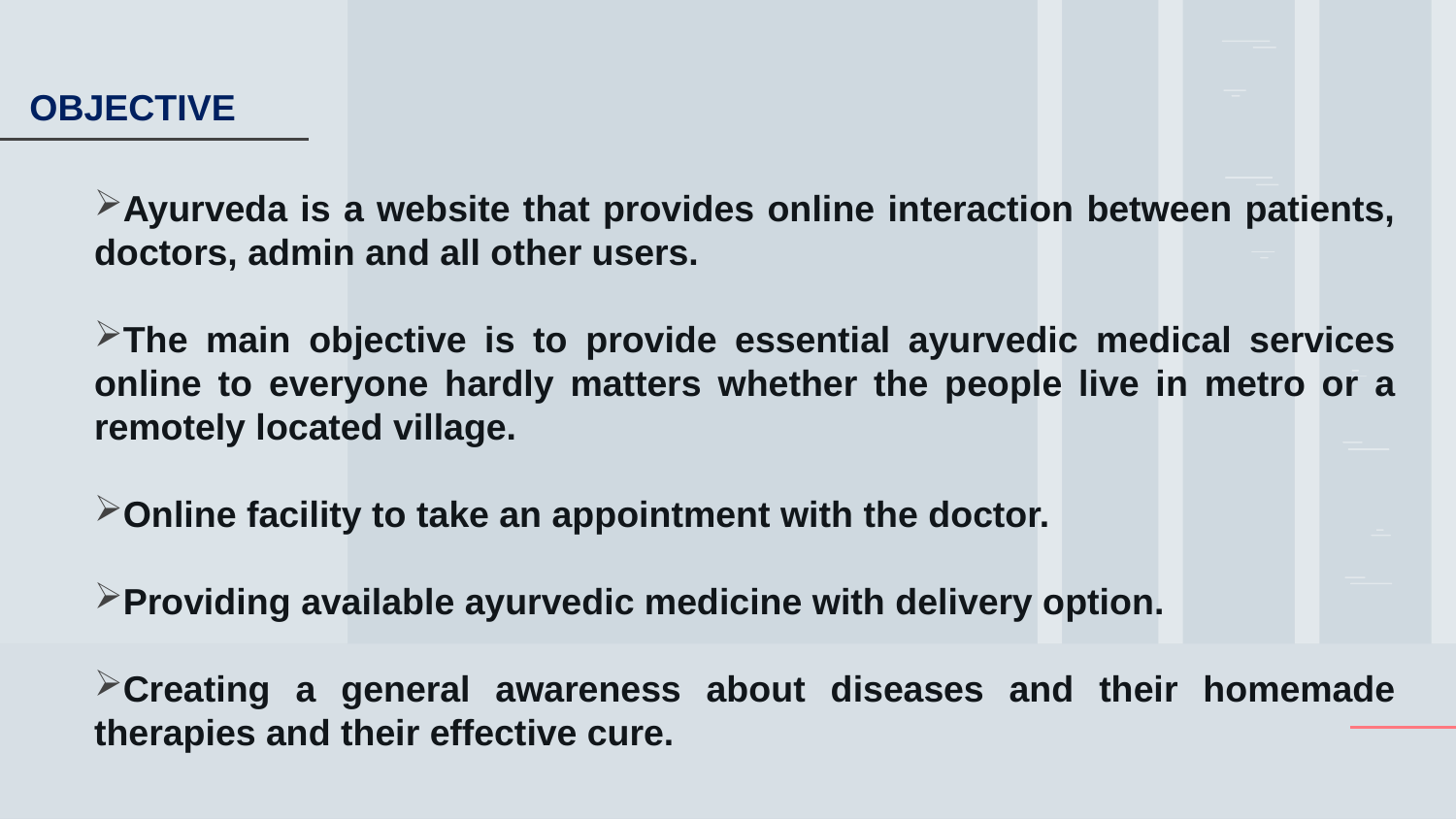

# OBJECTIVE
Ayurveda is a website that provides online interaction between patients, doctors, admin and all other users.

The main objective is to provide essential ayurvedic medical services online to everyone hardly matters whether the people live in metro or a remotely located village.

Online facility to take an appointment with the doctor.

Providing available ayurvedic medicine with delivery option.

Creating a general awareness about diseases and their homemade therapies and their effective cure.